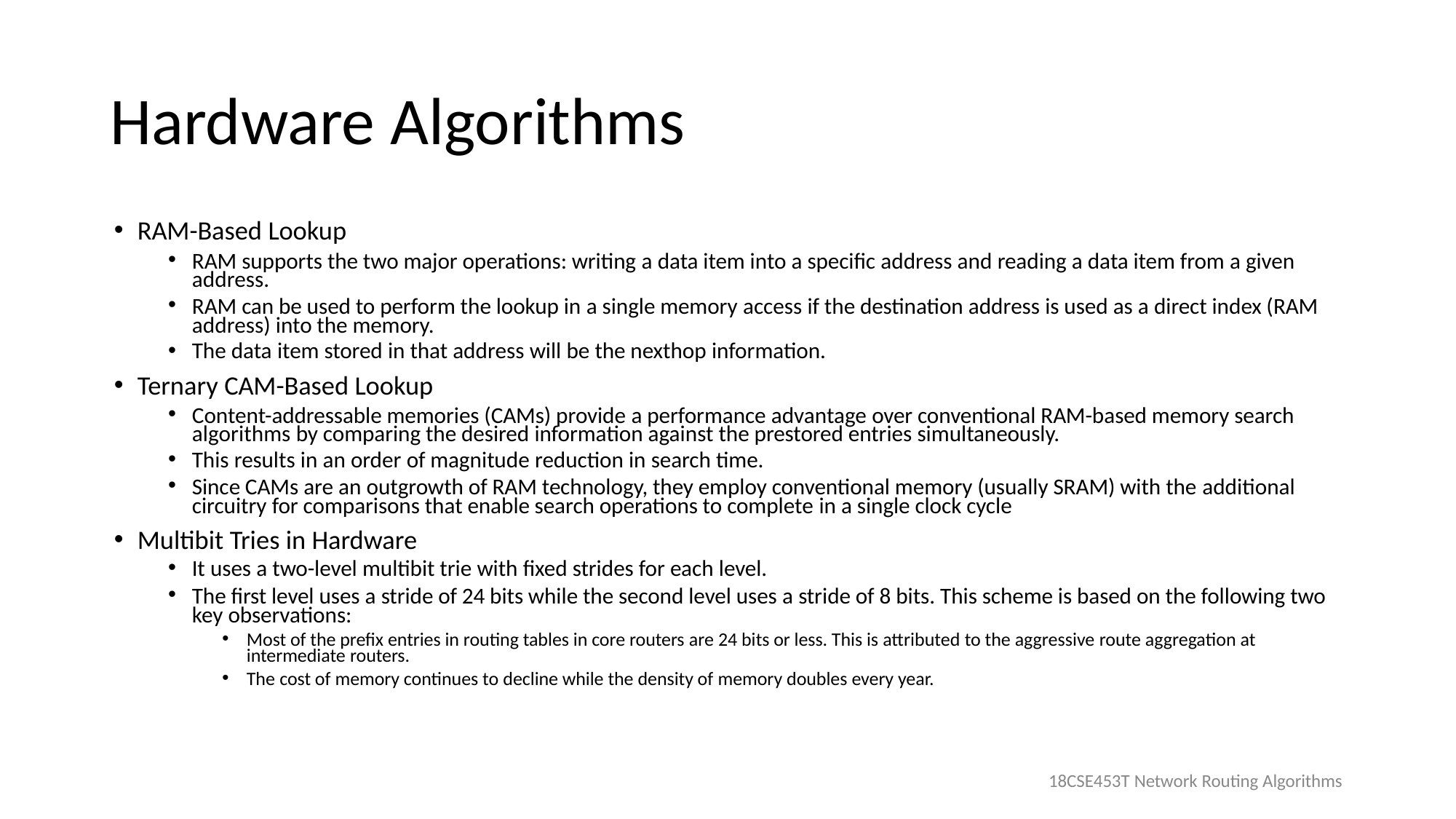

# Hardware Algorithms
RAM-Based Lookup
RAM supports the two major operations: writing a data item into a specific address and reading a data item from a given  address.
RAM can be used to perform the lookup in a single memory access if the destination address is used as a direct index (RAM  address) into the memory.
The data item stored in that address will be the nexthop information.
Ternary CAM-Based Lookup
Content-addressable memories (CAMs) provide a performance advantage over conventional RAM-based memory search  algorithms by comparing the desired information against the prestored entries simultaneously.
This results in an order of magnitude reduction in search time.
Since CAMs are an outgrowth of RAM technology, they employ conventional memory (usually SRAM) with the additional  circuitry for comparisons that enable search operations to complete in a single clock cycle
Multibit Tries in Hardware
It uses a two-level multibit trie with fixed strides for each level.
The first level uses a stride of 24 bits while the second level uses a stride of 8 bits. This scheme is based on the following two  key observations:
Most of the prefix entries in routing tables in core routers are 24 bits or less. This is attributed to the aggressive route aggregation at  intermediate routers.
The cost of memory continues to decline while the density of memory doubles every year.
18CSE453T Network Routing Algorithms